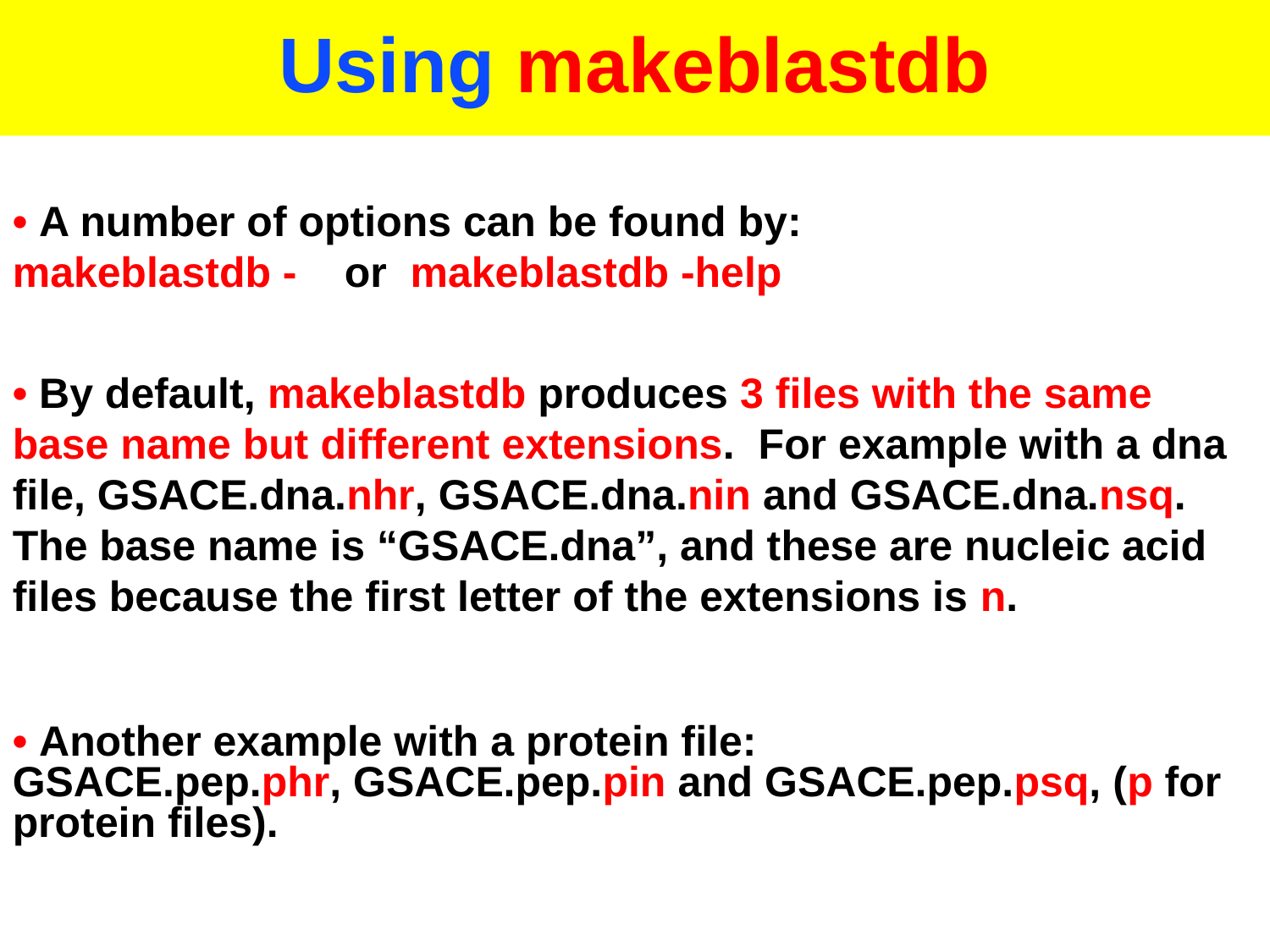

# Using makeblastdb
• A number of options can be found by:
makeblastdb -    or  makeblastdb -help
• By default, makeblastdb produces 3 files with the same base name but different extensions.  For example with a dna file, GSACE.dna.nhr, GSACE.dna.nin and GSACE.dna.nsq.  The base name is “GSACE.dna”, and these are nucleic acid files because the first letter of the extensions is n.
• Another example with a protein file:
GSACE.pep.phr, GSACE.pep.pin and GSACE.pep.psq, (p for protein files).